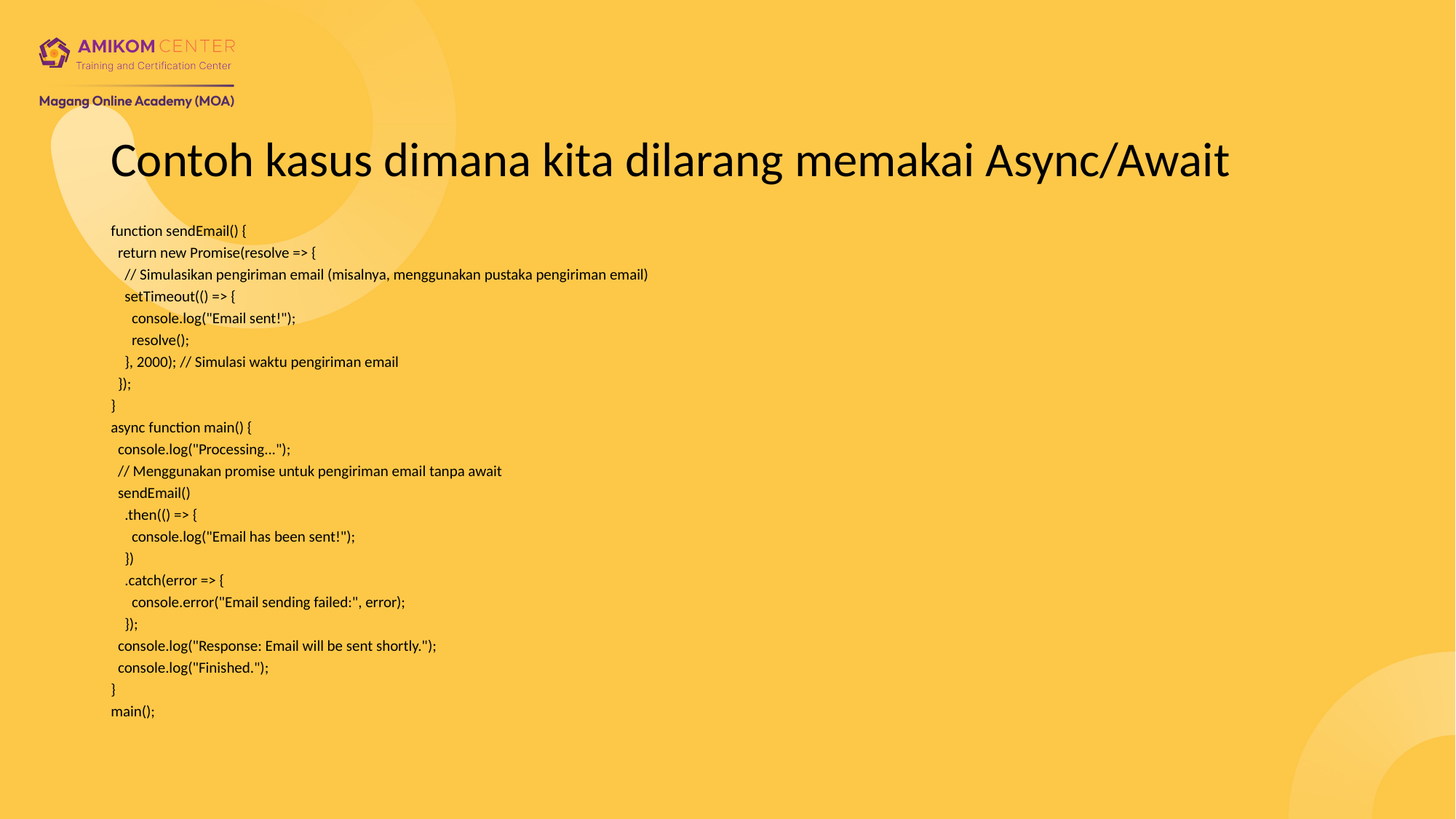

# Contoh kasus dimana kita dilarang memakai Async/Await
function sendEmail() {
  return new Promise(resolve => {
    // Simulasikan pengiriman email (misalnya, menggunakan pustaka pengiriman email)
    setTimeout(() => {
      console.log("Email sent!");
      resolve();
    }, 2000); // Simulasi waktu pengiriman email
  });
}
async function main() {
  console.log("Processing...");
  // Menggunakan promise untuk pengiriman email tanpa await
  sendEmail()
    .then(() => {
      console.log("Email has been sent!");
    })
    .catch(error => {
      console.error("Email sending failed:", error);
    });
  console.log("Response: Email will be sent shortly.");
  console.log("Finished.");
}
main();